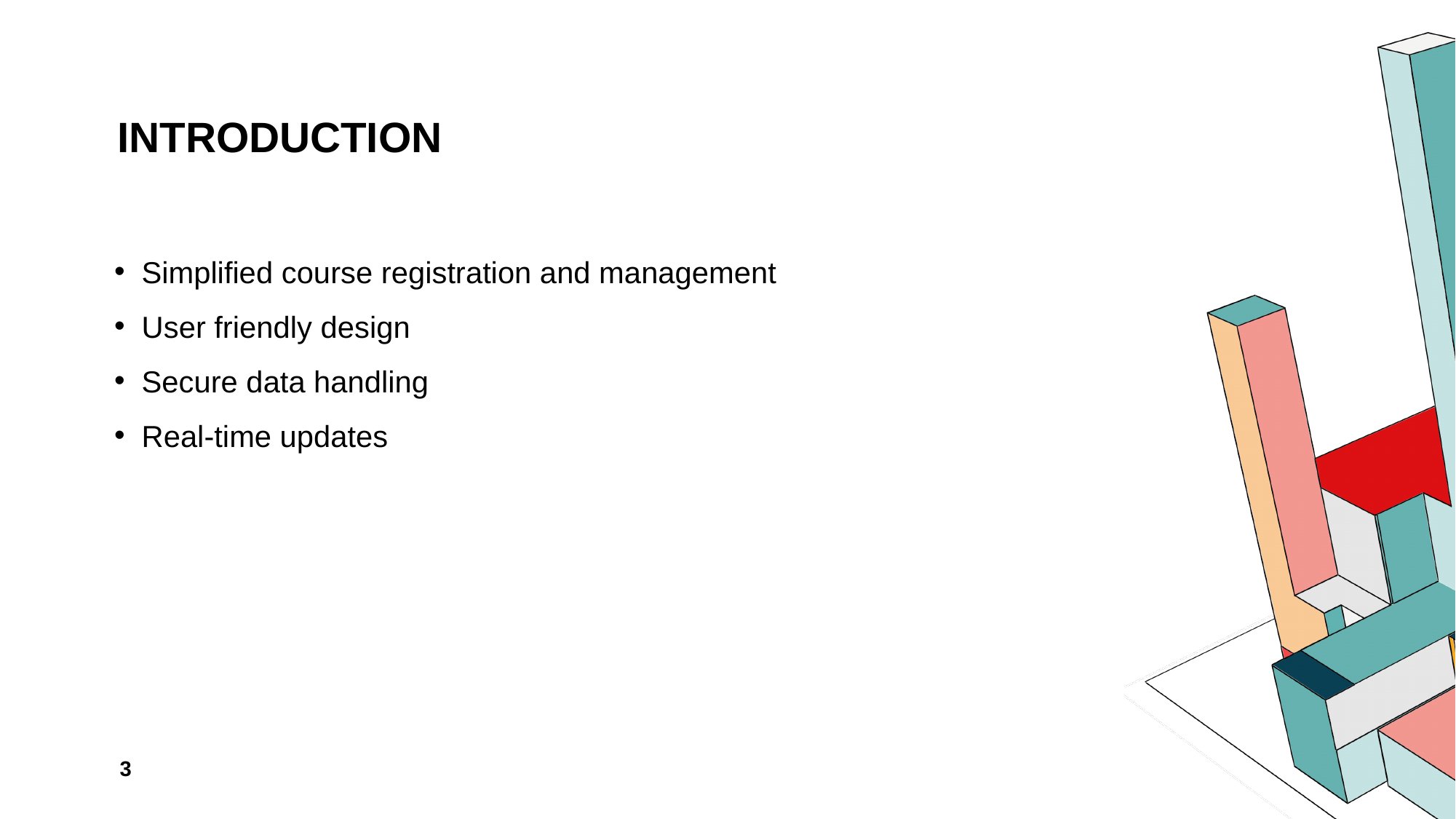

# Introduction
Simplified course registration and management
User friendly design
Secure data handling
Real-time updates
3